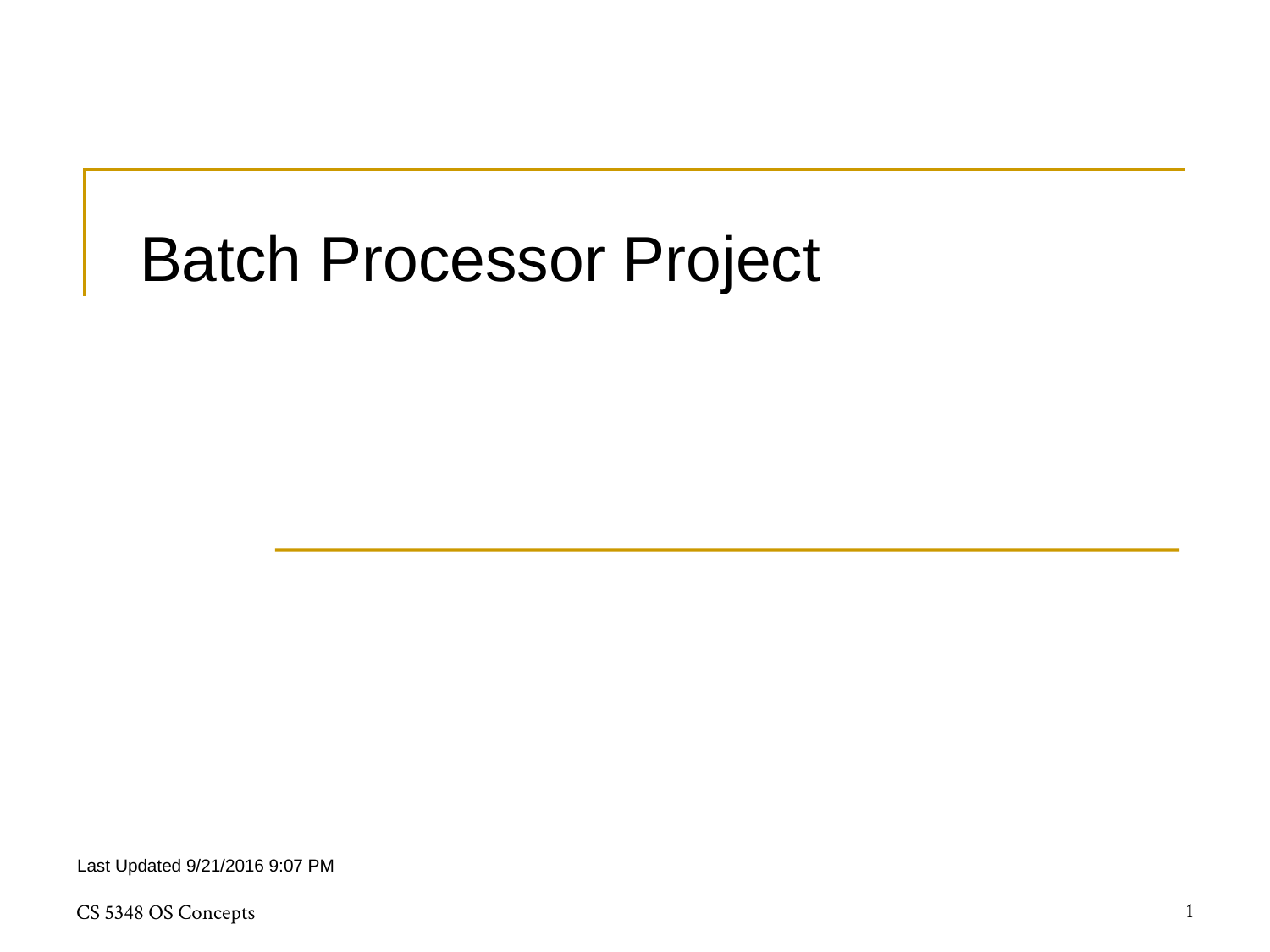

# Batch Processor Project

Last Updated 9/21/2016 9:07 PM
CS 5348 OS Concepts
1